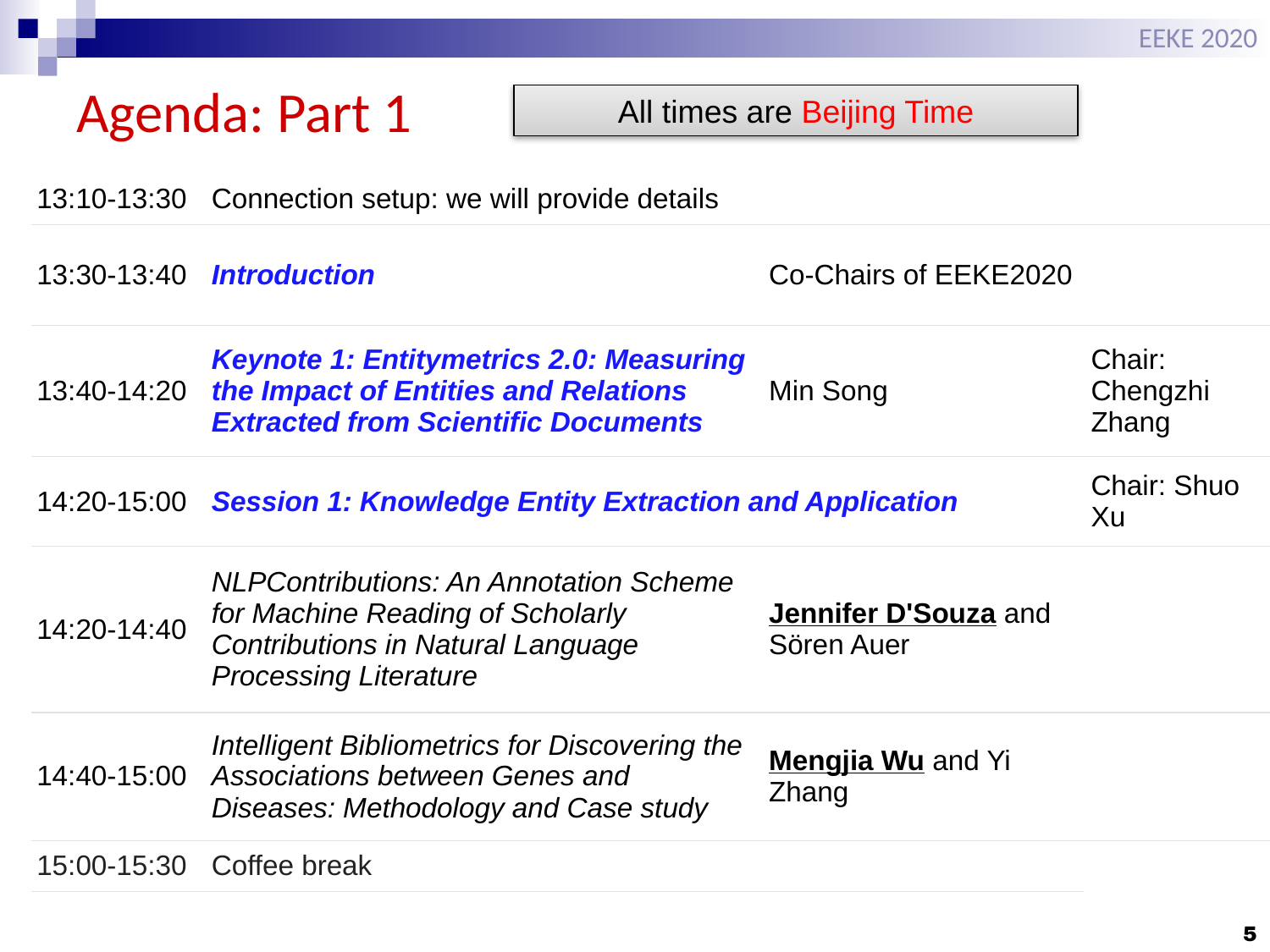

EEKE 2020
# Agenda: Part 1
All times are Beijing Time
| 13:10-13:30 | Connection setup: we will provide details |  |  |
| --- | --- | --- | --- |
| 13:30-13:40 | Introduction | Co-Chairs of EEKE2020 |  |
| 13:40-14:20 | Keynote 1: Entitymetrics 2.0: Measuring the Impact of Entities and Relations Extracted from Scientific Documents | Min Song | Chair: Chengzhi Zhang |
| 14:20-15:00 | Session 1: Knowledge Entity Extraction and Application |  | Chair: Shuo Xu |
| 14:20-14:40 | NLPContributions: An Annotation Scheme for Machine Reading of Scholarly Contributions in Natural Language Processing Literature | Jennifer D'Souza and Sören Auer |  |
| 14:40-15:00 | Intelligent Bibliometrics for Discovering the Associations between Genes and Diseases: Methodology and Case study | Mengjia Wu and Yi Zhang |  |
| 15:00-15:30 | Coffee break |  |  |
5